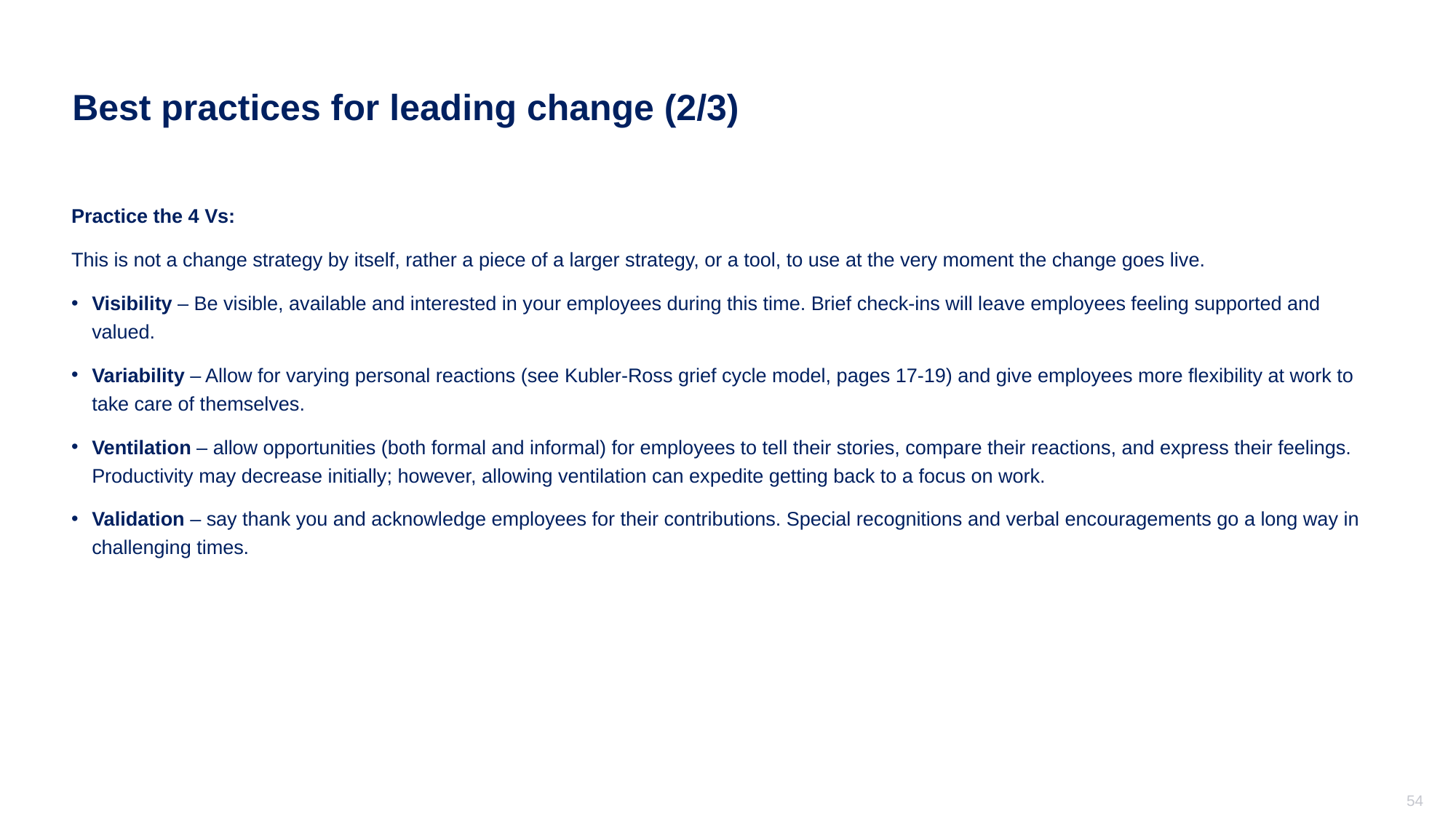

# Best practices for leading change (2/3)
Practice the 4 Vs:
This is not a change strategy by itself, rather a piece of a larger strategy, or a tool, to use at the very moment the change goes live.
Visibility – Be visible, available and interested in your employees during this time. Brief check-ins will leave employees feeling supported and valued.
Variability – Allow for varying personal reactions (see Kubler-Ross grief cycle model, pages 17-19) and give employees more flexibility at work to take care of themselves.
Ventilation – allow opportunities (both formal and informal) for employees to tell their stories, compare their reactions, and express their feelings. Productivity may decrease initially; however, allowing ventilation can expedite getting back to a focus on work.
Validation – say thank you and acknowledge employees for their contributions. Special recognitions and verbal encouragements go a long way in challenging times.
54